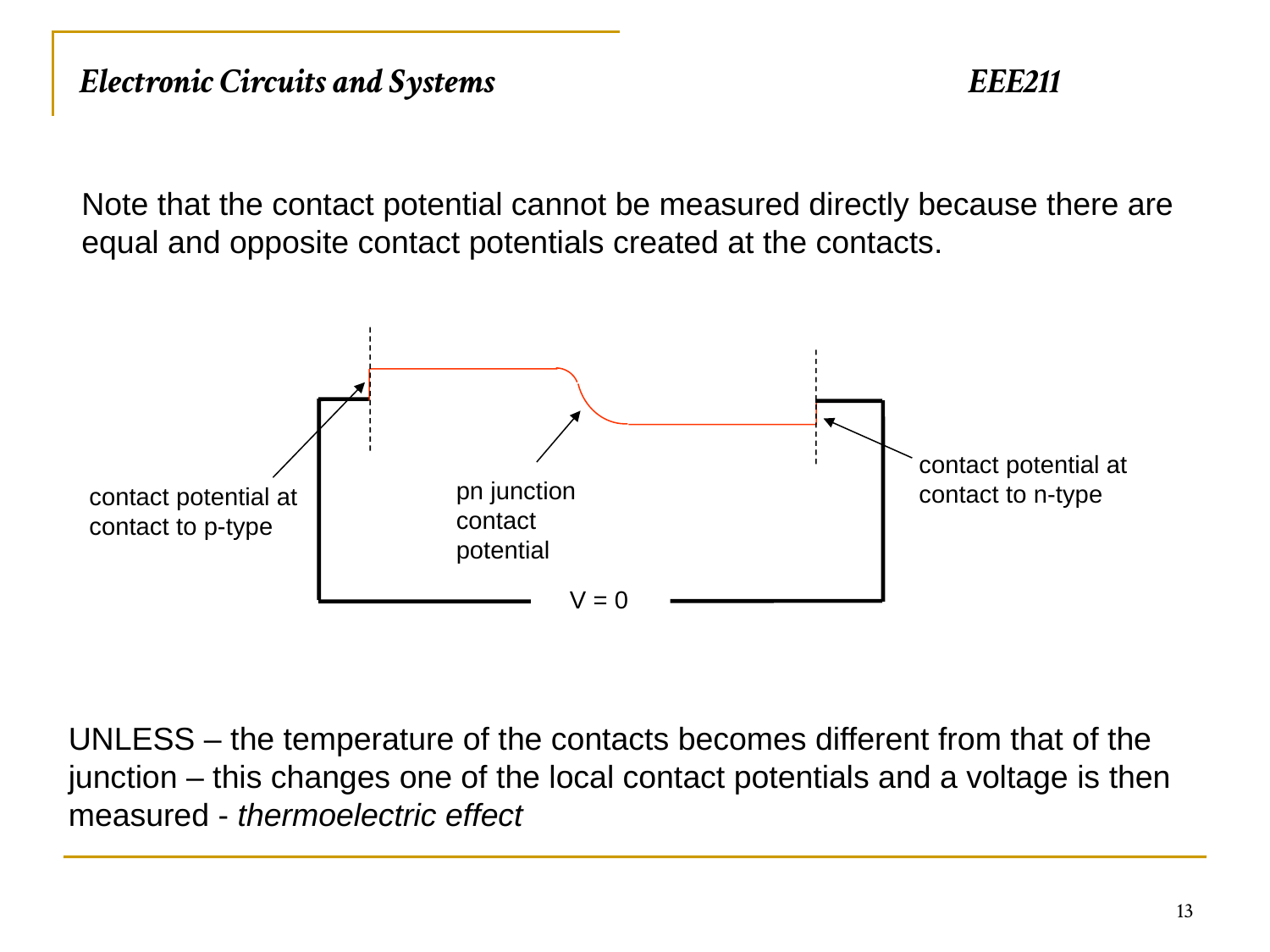

# Electronic Circuits and Systems			   	EEE211
Note that the contact potential cannot be measured directly because there are equal and opposite contact potentials created at the contacts.

contact potential at contact to n-type
pn junction contact potential
contact potential at contact to p-type
V = 0

UNLESS – the temperature of the contacts becomes different from that of the junction – this changes one of the local contact potentials and a voltage is then measured - thermoelectric effect
13